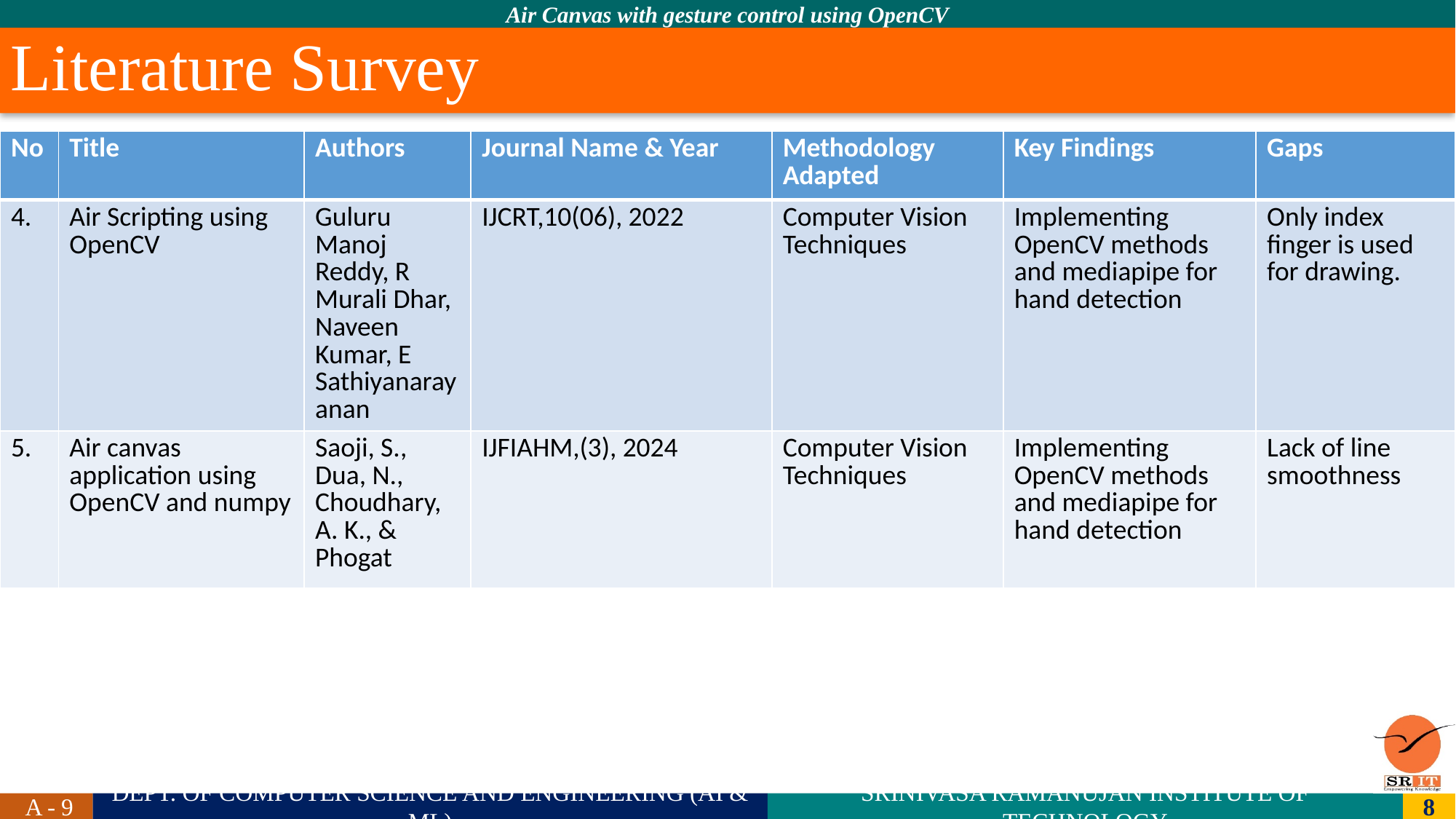

# Literature Survey
| No | Title | Authors | Journal Name & Year | Methodology Adapted | Key Findings | Gaps |
| --- | --- | --- | --- | --- | --- | --- |
| 4. | Air Scripting using OpenCV | Guluru Manoj Reddy, R Murali Dhar, Naveen Kumar, E Sathiyanarayanan | IJCRT,10(06), 2022 | Computer Vision Techniques | Implementing OpenCV methods and mediapipe for hand detection | Only index finger is used for drawing. |
| 5. | Air canvas application using OpenCV and numpy | Saoji, S., Dua, N., Choudhary, A. K., & Phogat | IJFIAHM,(3), 2024 | Computer Vision Techniques | Implementing OpenCV methods and mediapipe for hand detection | Lack of line smoothness |